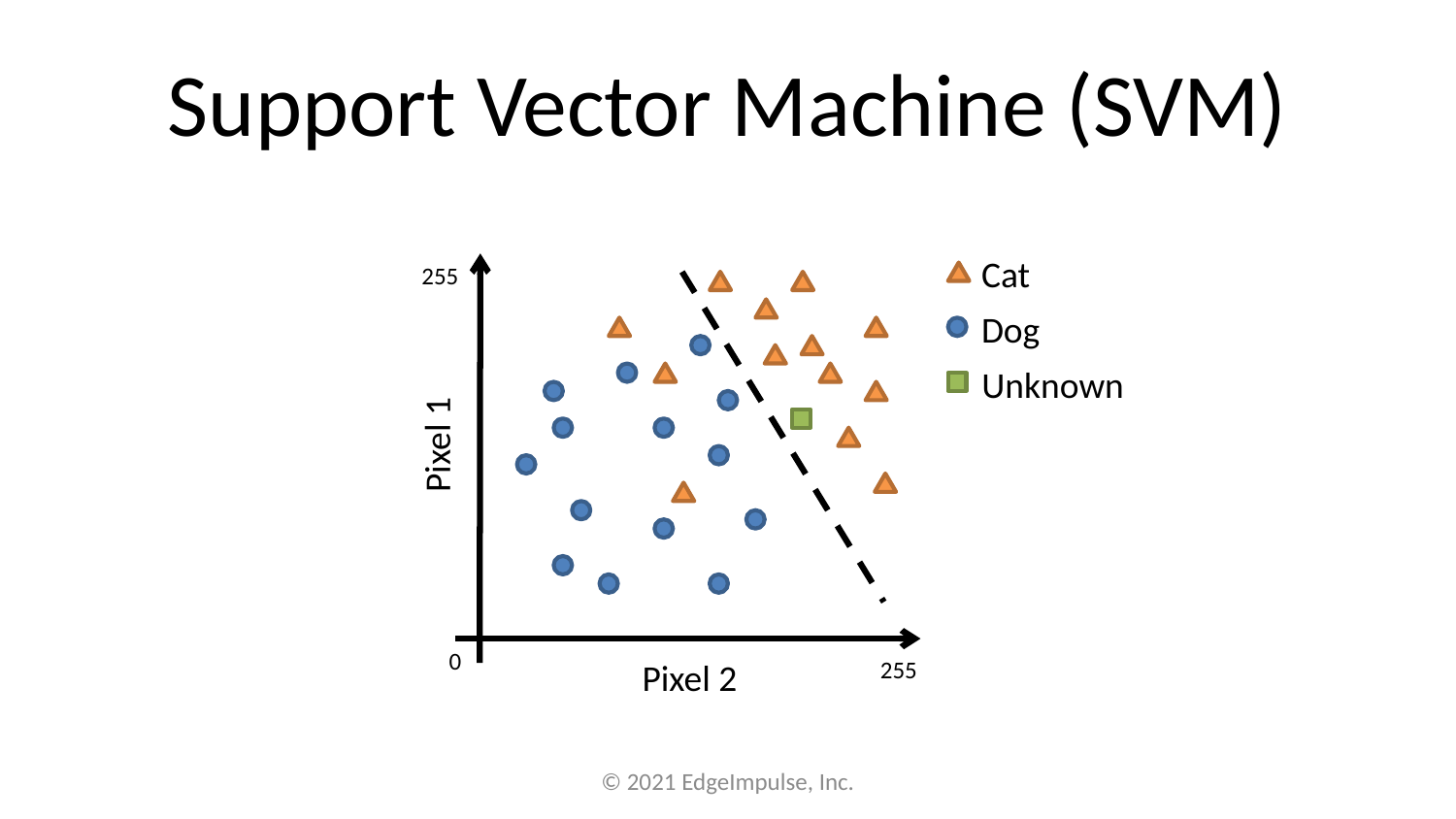

# Support Vector Machine (SVM)
Cat
255

Dog

Unknown

Pixel 1

0
Pixel 2
255
© 2021 EdgeImpulse, Inc.